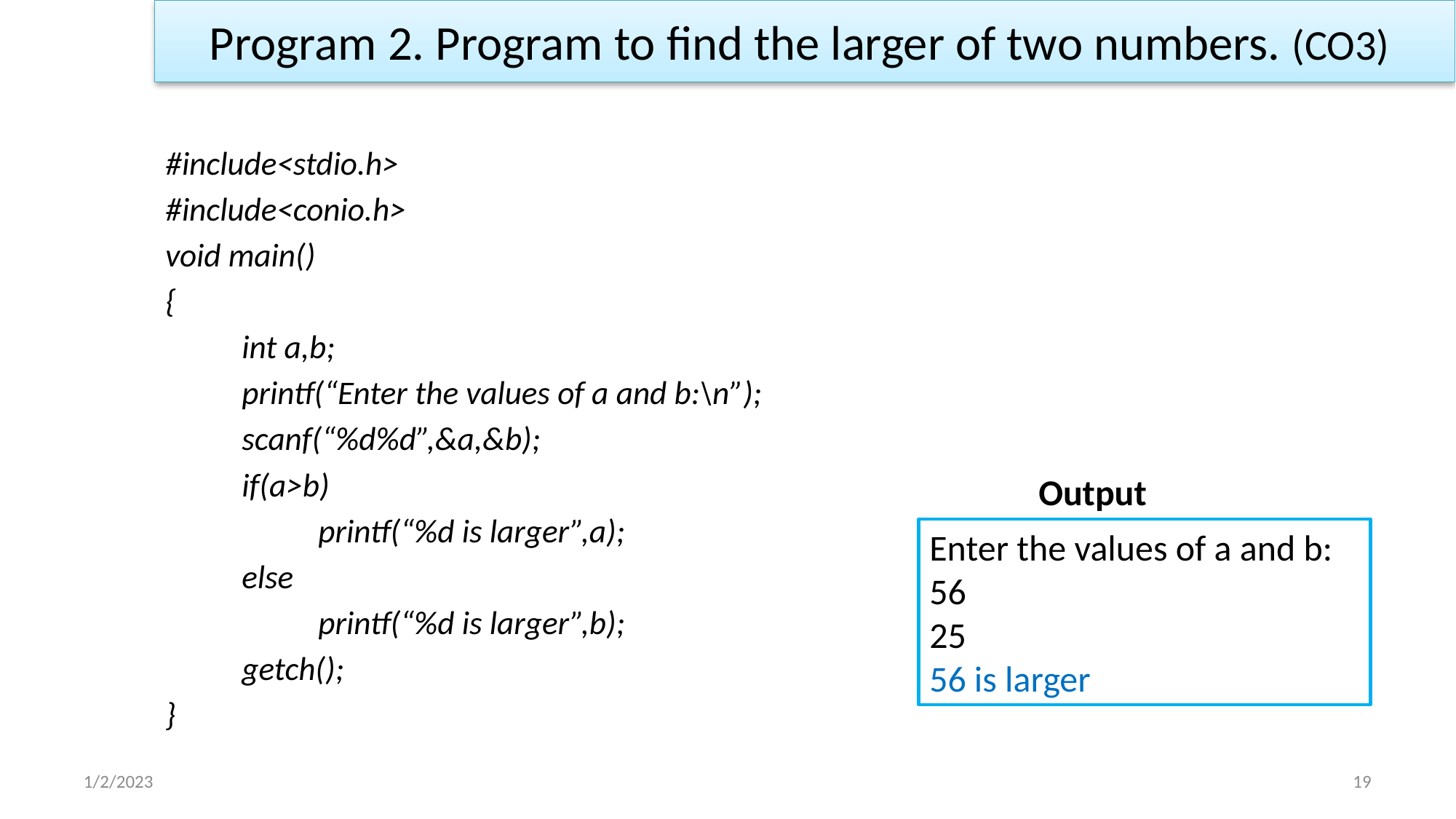

Program 2. Program to find the larger of two numbers. (CO3)
#include<stdio.h>
#include<conio.h>
void main()
{
	int a,b;
	printf(“Enter the values of a and b:\n”);
	scanf(“%d%d”,&a,&b);
	if(a>b)
		printf(“%d is larger”,a);
	else
		printf(“%d is larger”,b);
	getch();
}

Output
Enter the values of a and b:
56
25
56 is larger
1/2/2023
19